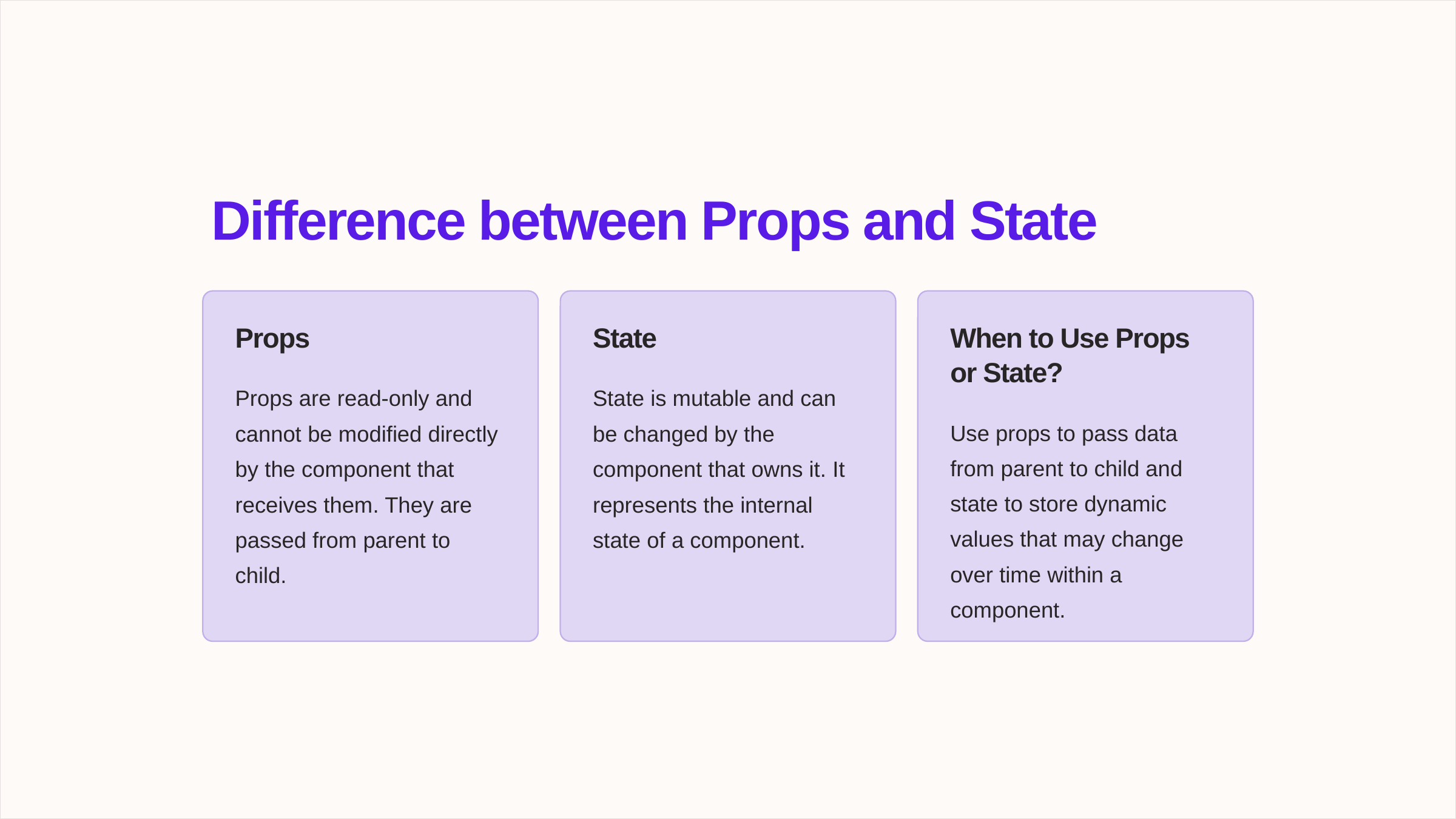

Difference between Props and State

Props
State
When to Use Props or State?
Props are read-only and cannot be modified directly by the component that receives them. They are passed from parent to child.
State is mutable and can be changed by the component that owns it. It represents the internal state of a component.
Use props to pass data from parent to child and state to store dynamic values that may change over time within a component.